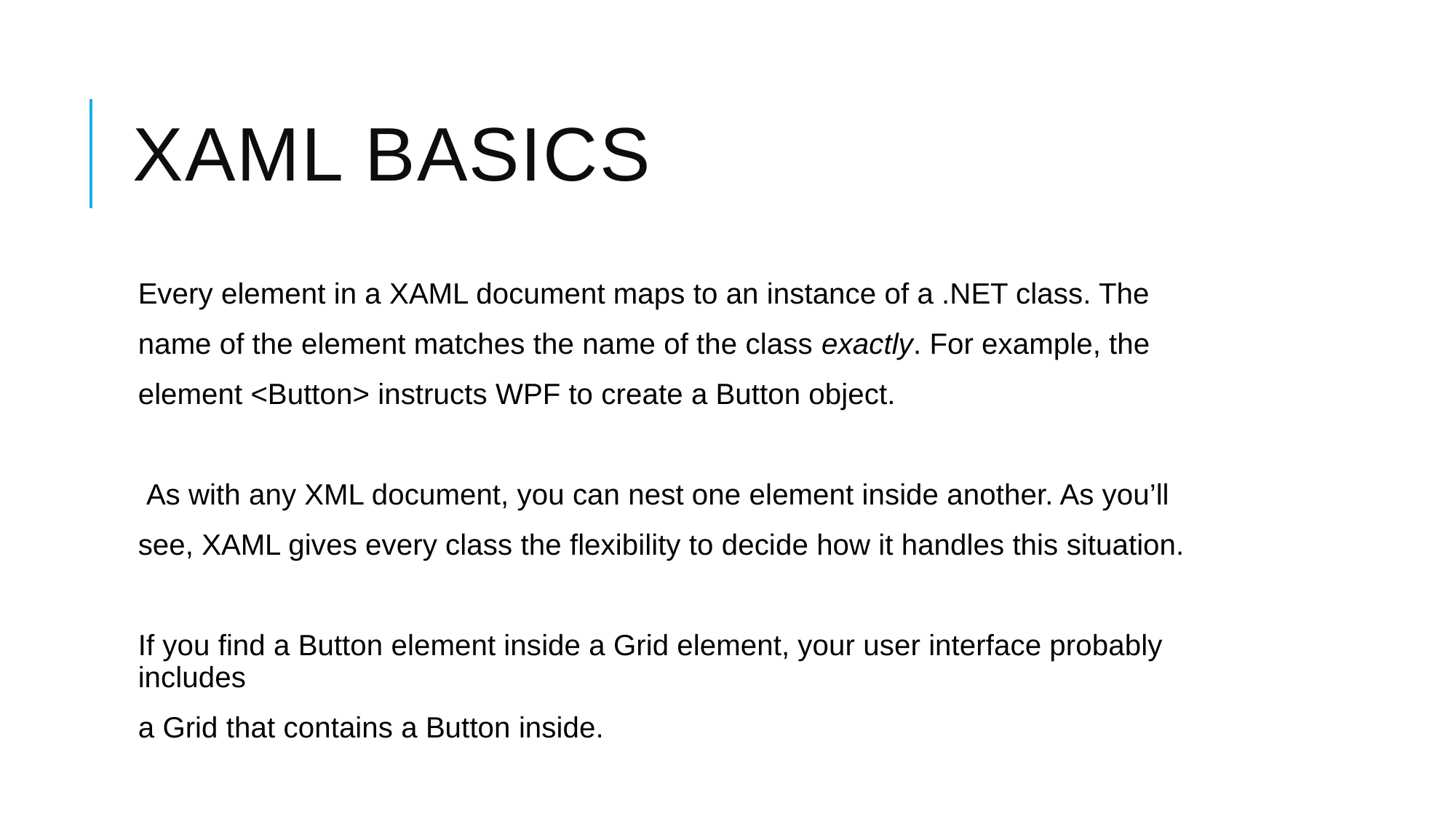

# XAML Basics
Every element in a XAML document maps to an instance of a .NET class. The
name of the element matches the name of the class exactly. For example, the
element <Button> instructs WPF to create a Button object.

 As with any XML document, you can nest one element inside another. As you’ll
see, XAML gives every class the flexibility to decide how it handles this situation.

If you find a Button element inside a Grid element, your user interface probably includes
a Grid that contains a Button inside.